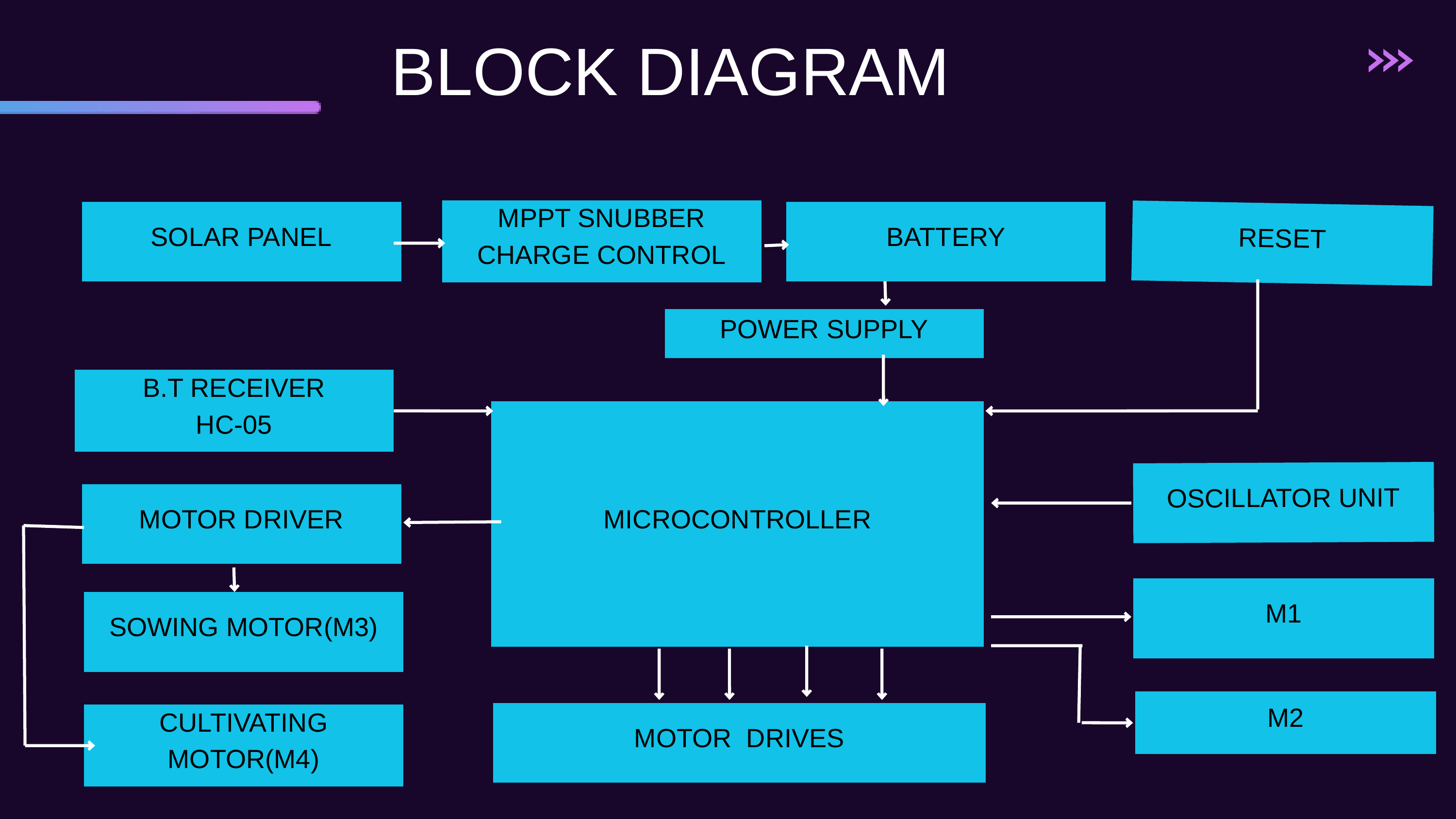

BLOCK DIAGRAM

MPPT SNUBBER CHARGE CONTROL

SOLAR PANEL

BATTERY

RESET

POWER SUPPLY

B.T RECEIVER
HC-05

MICROCONTROLLER

OSCILLATOR UNIT

MOTOR DRIVER

M1

SOWING MOTOR(M3)

M2

MOTOR  DRIVES

CULTIVATING MOTOR(M4)